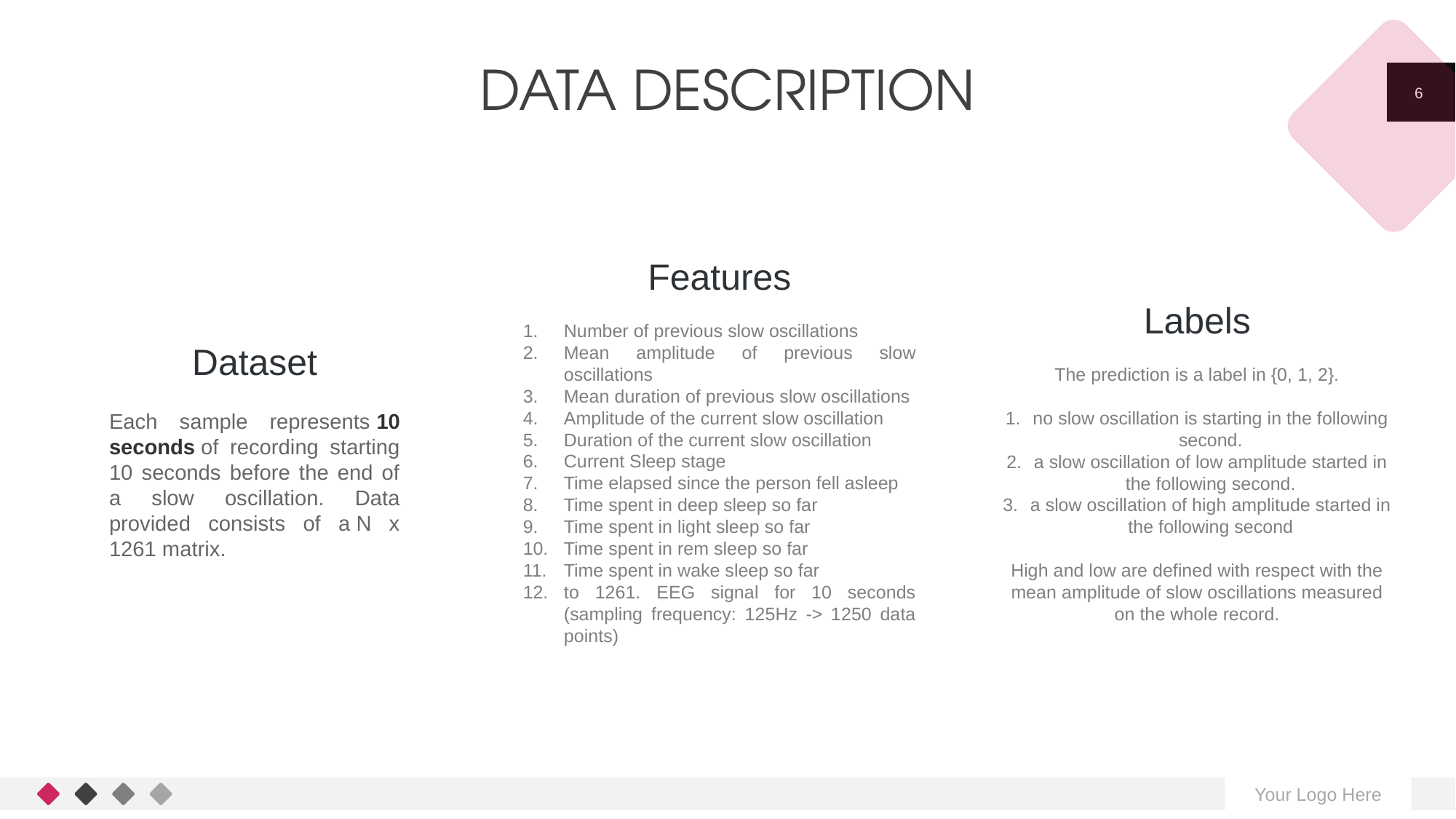

# DATA DESCRIPTION
6
Features

Number of previous slow oscillations
Mean amplitude of previous slow oscillations
Mean duration of previous slow oscillations
Amplitude of the current slow oscillation
Duration of the current slow oscillation
Current Sleep stage
Time elapsed since the person fell asleep
Time spent in deep sleep so far
Time spent in light sleep so far
Time spent in rem sleep so far
Time spent in wake sleep so far
to 1261. EEG signal for 10 seconds (sampling frequency: 125Hz -> 1250 data points)
Labels

The prediction is a label in {0, 1, 2}.

no slow oscillation is starting in the following second.
a slow oscillation of low amplitude started in the following second.
a slow oscillation of high amplitude started in the following second

High and low are defined with respect with the mean amplitude of slow oscillations measured on the whole record.
Dataset

Each sample represents 10 seconds of recording starting 10 seconds before the end of a slow oscillation. Data provided consists of a N x 1261 matrix.
Your Logo Here